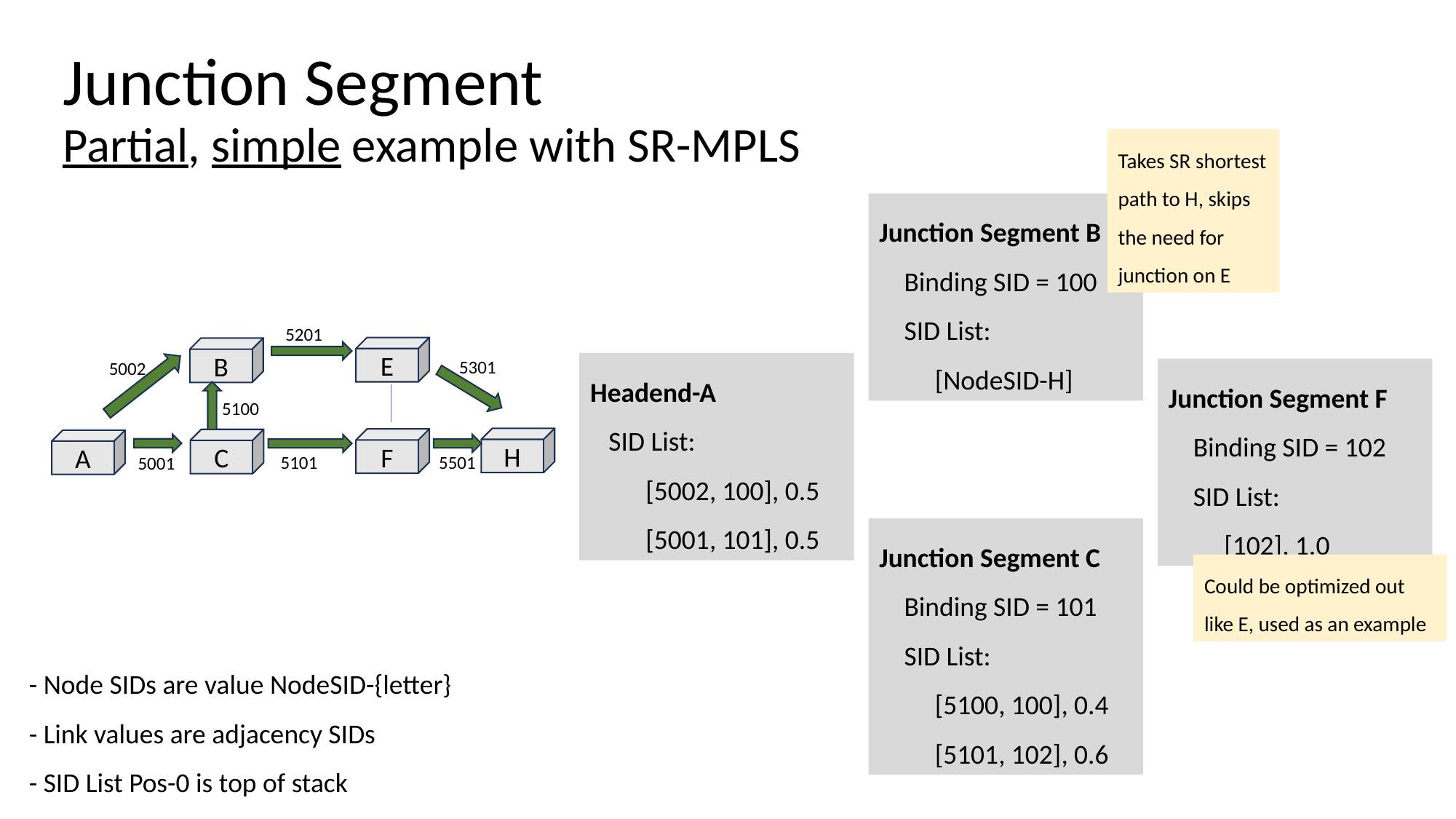

# Junction Segment Partial, simple example with SR-MPLS
Takes SR shortest path to H, skips the need for junction on E
Junction Segment B
    Binding SID = 100
    SID List:
         [NodeSID-H]

5201
E
B

5301
5002

Headend-A
   SID List:
         [5002, 100], 0.5
         [5001, 101], 0.5
Junction Segment F
    Binding SID = 102
    SID List:
         [102], 1.0

5100

H
F
C
A
5101
5501
5001
Junction Segment C
    Binding SID = 101
    SID List:
         [5100, 100], 0.4
         [5101, 102], 0.6
Could be optimized out like E, used as an example
- Node SIDs are value NodeSID-{letter}
- Link values are adjacency SIDs
- SID List Pos-0 is top of stack